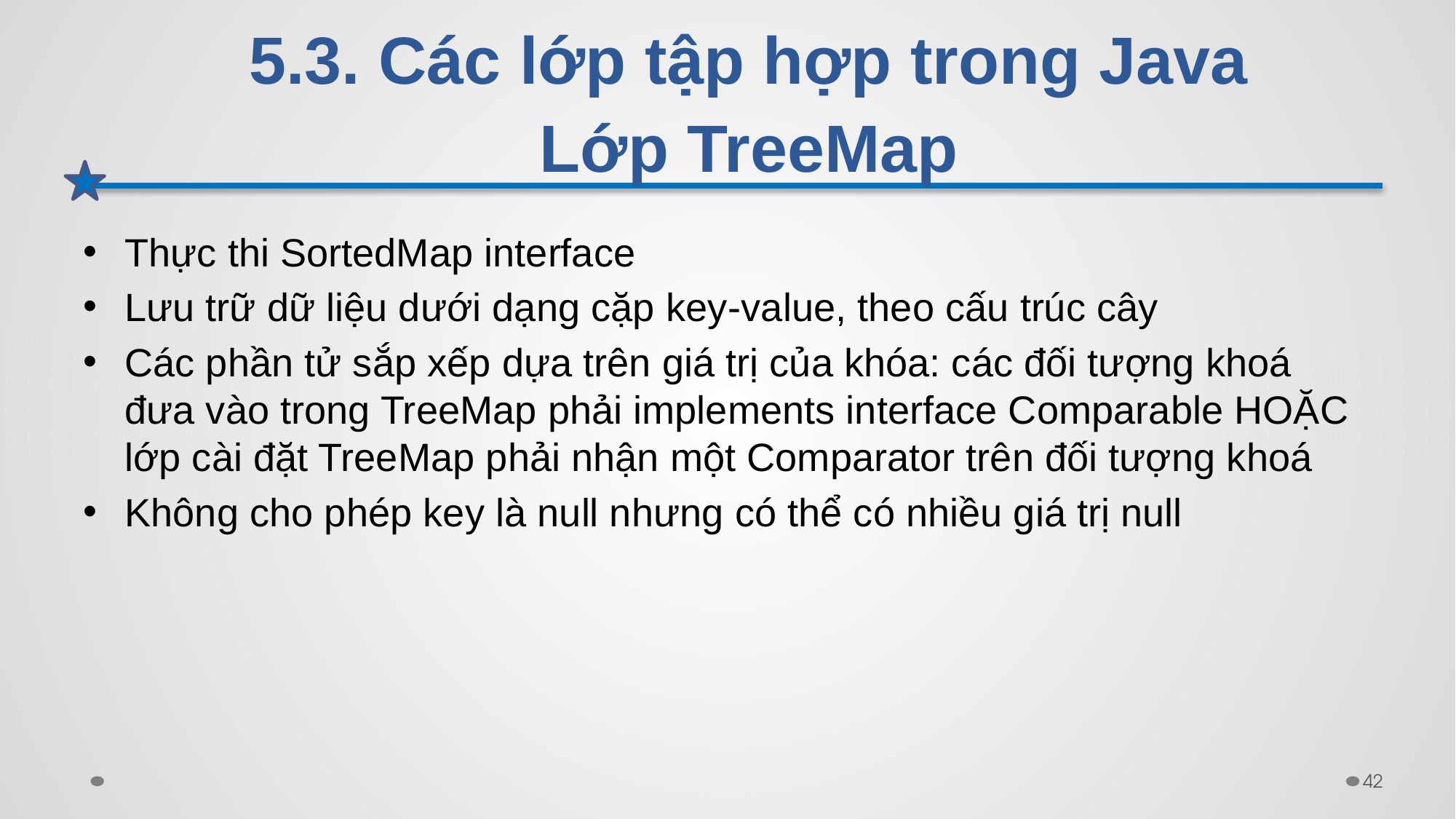

# 5.3. Các lớp tập hợp trong Java Lớp TreeMap
Thực thi SortedMap interface
Lưu trữ dữ liệu dưới dạng cặp key-value, theo cấu trúc cây
Các phần tử sắp xếp dựa trên giá trị của khóa: các đối tượng khoá đưa vào trong TreeMap phải implements interface Comparable HOẶC lớp cài đặt TreeMap phải nhận một Comparator trên đối tượng khoá
Không cho phép key là null nhưng có thể có nhiều giá trị null

42